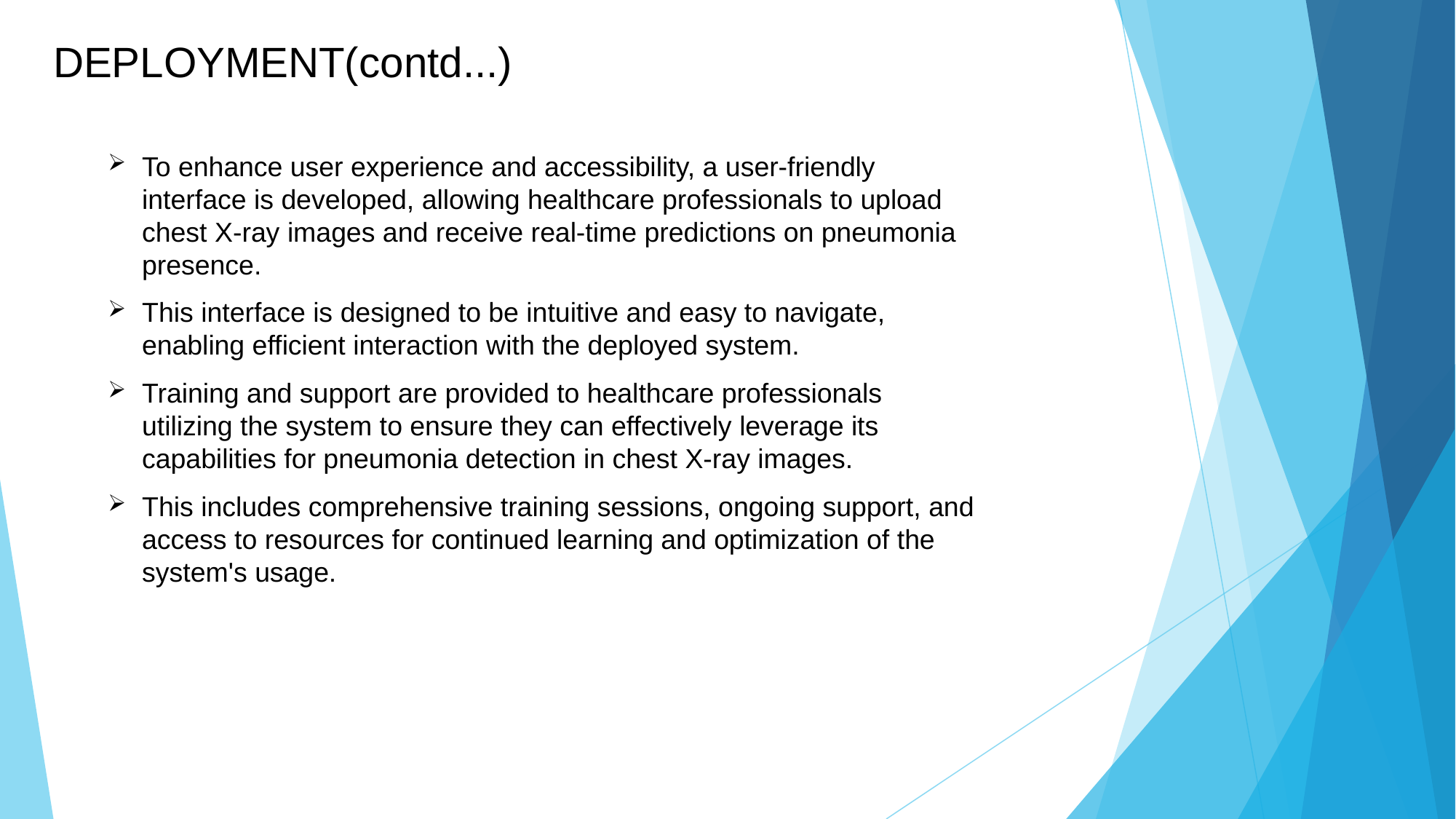

DEPLOYMENT(contd...)

To enhance user experience and accessibility, a user-friendly interface is developed, allowing healthcare professionals to upload chest X-ray images and receive real-time predictions on pneumonia presence.
This interface is designed to be intuitive and easy to navigate, enabling efficient interaction with the deployed system.
Training and support are provided to healthcare professionals utilizing the system to ensure they can effectively leverage its capabilities for pneumonia detection in chest X-ray images.
This includes comprehensive training sessions, ongoing support, and access to resources for continued learning and optimization of the system's usage.